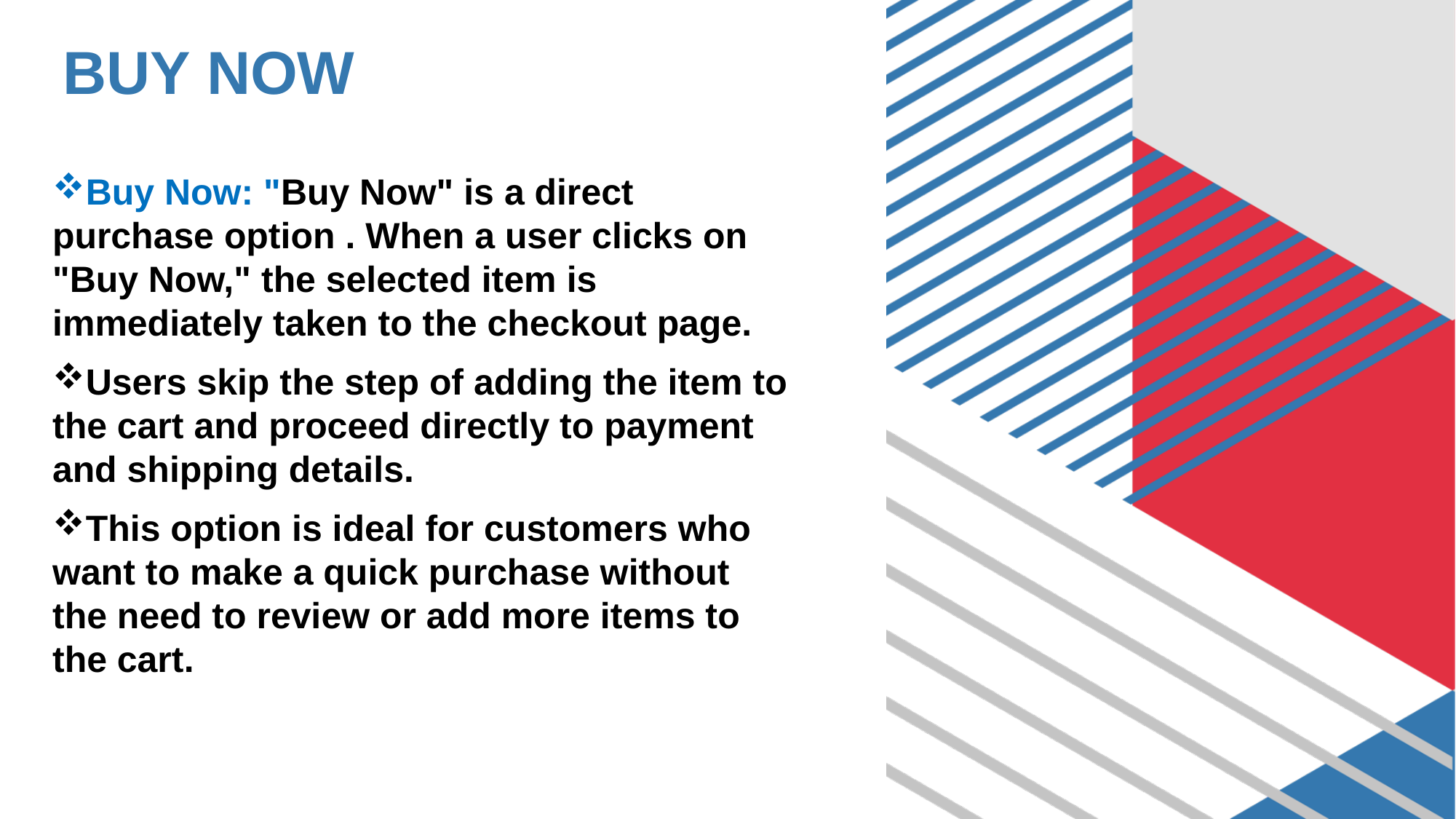

# BUY NOW
Buy Now: "Buy Now" is a direct purchase option . When a user clicks on "Buy Now," the selected item is immediately taken to the checkout page.
Users skip the step of adding the item to the cart and proceed directly to payment and shipping details.
This option is ideal for customers who want to make a quick purchase without the need to review or add more items to the cart.